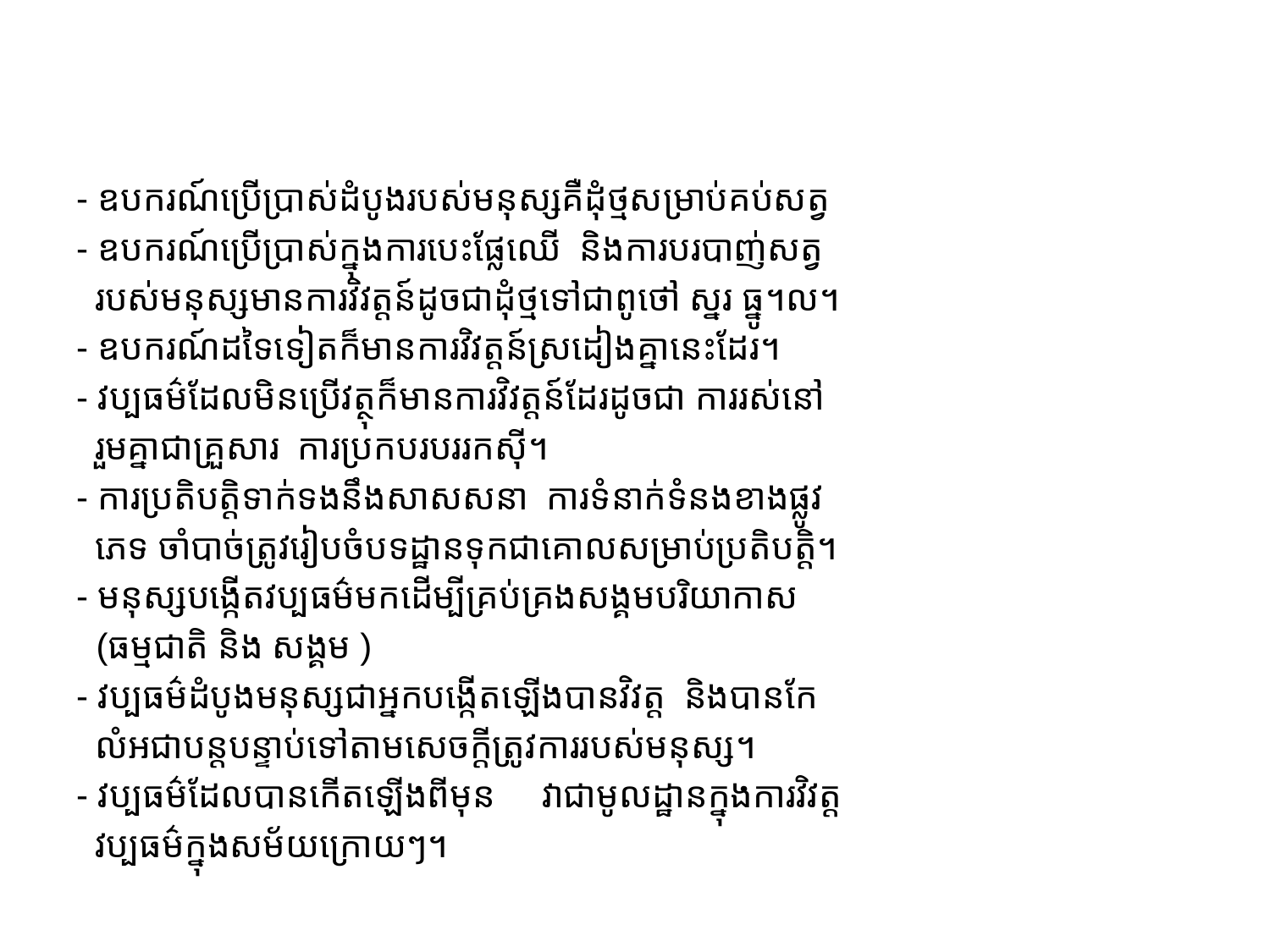

#

- ឧបករណ៍ប្រើប្រាស់ដំបូងរបស់មនុស្សគឺដុំថ្មសម្រាប់គប់សត្វ
- ឧបករណ៍ប្រើប្រាស់ក្នុងការបេះផ្លែឈើ  និងការបរបាញ់សត្វ
  របស់មនុស្សមានការវិវត្តន៍ដូចជាដុំថ្មទៅជាពូថៅ ស្នរ ធ្នូ។ល។
- ឧបករណ៍ដទៃទៀតក៏មានការវិវត្តន៍ស្រដៀងគ្នានេះដែរ។
- វប្បធម៌ដែលមិនប្រើវត្ថុក៏មានការវិវត្តន៍ដែរដូចជា ការរស់នៅ
  រួមគ្នាជាគ្រួសារ  ការប្រកបរបររកស៊ី។
- ការប្រតិបត្តិទាក់ទងនឹងសាសសនា  ការទំនាក់ទំនងខាងផ្លូវ
  ភេទ ចាំបាច់ត្រូវរៀបចំបទដ្ឋានទុកជាគោលសម្រាប់ប្រតិបត្តិ។
- មនុស្សបង្កើតវប្បធម៌មកដើម្បីគ្រប់គ្រងសង្គមបរិយាកាស
  (ធម្មជាតិ និង សង្គម )
- វប្បធម៌ដំបូងមនុស្សជាអ្នកបង្កើតឡើងបានវិវត្ត  និងបានកែ
  លំអជាបន្តបន្ទាប់ទៅតាមសេចក្តីត្រូវការរបស់មនុស្ស។
- វប្បធម៌ដែលបានកើតឡើងពីមុន     វាជាមូលដ្ឋានក្នុងការវិវត្ត
  វប្បធម៌ក្នុងសម័យក្រោយៗ។